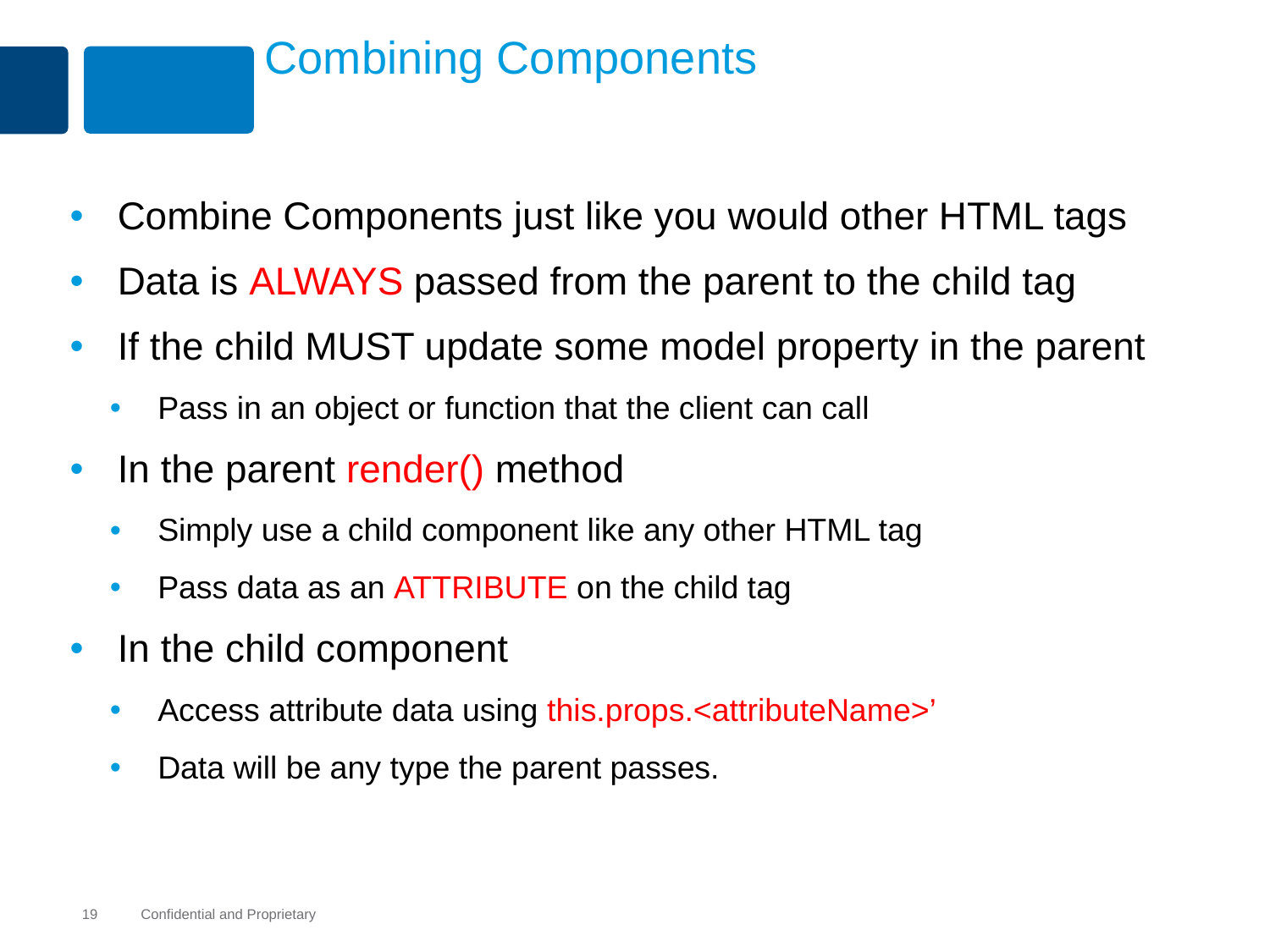

# Combining Components
Combine Components just like you would other HTML tags
Data is ALWAYS passed from the parent to the child tag
If the child MUST update some model property in the parent
Pass in an object or function that the client can call
In the parent render() method
Simply use a child component like any other HTML tag
Pass data as an ATTRIBUTE on the child tag
In the child component
Access attribute data using this.props.<attributeName>’
Data will be any type the parent passes.